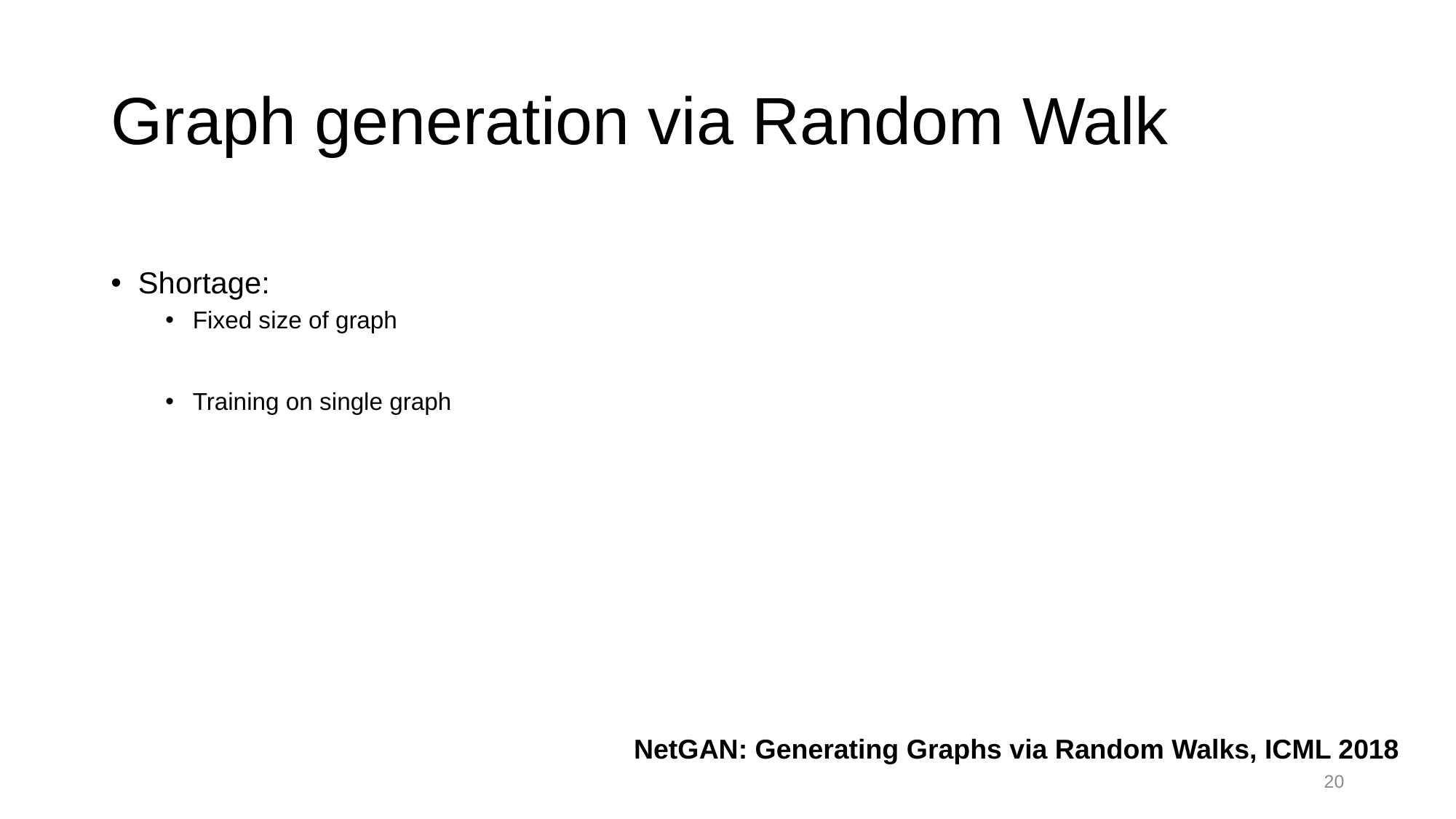

# Graph generation via Random Walk

Shortage:
Fixed size of graph

Training on single graph

NetGAN: Generating Graphs via Random Walks, ICML 2018
20